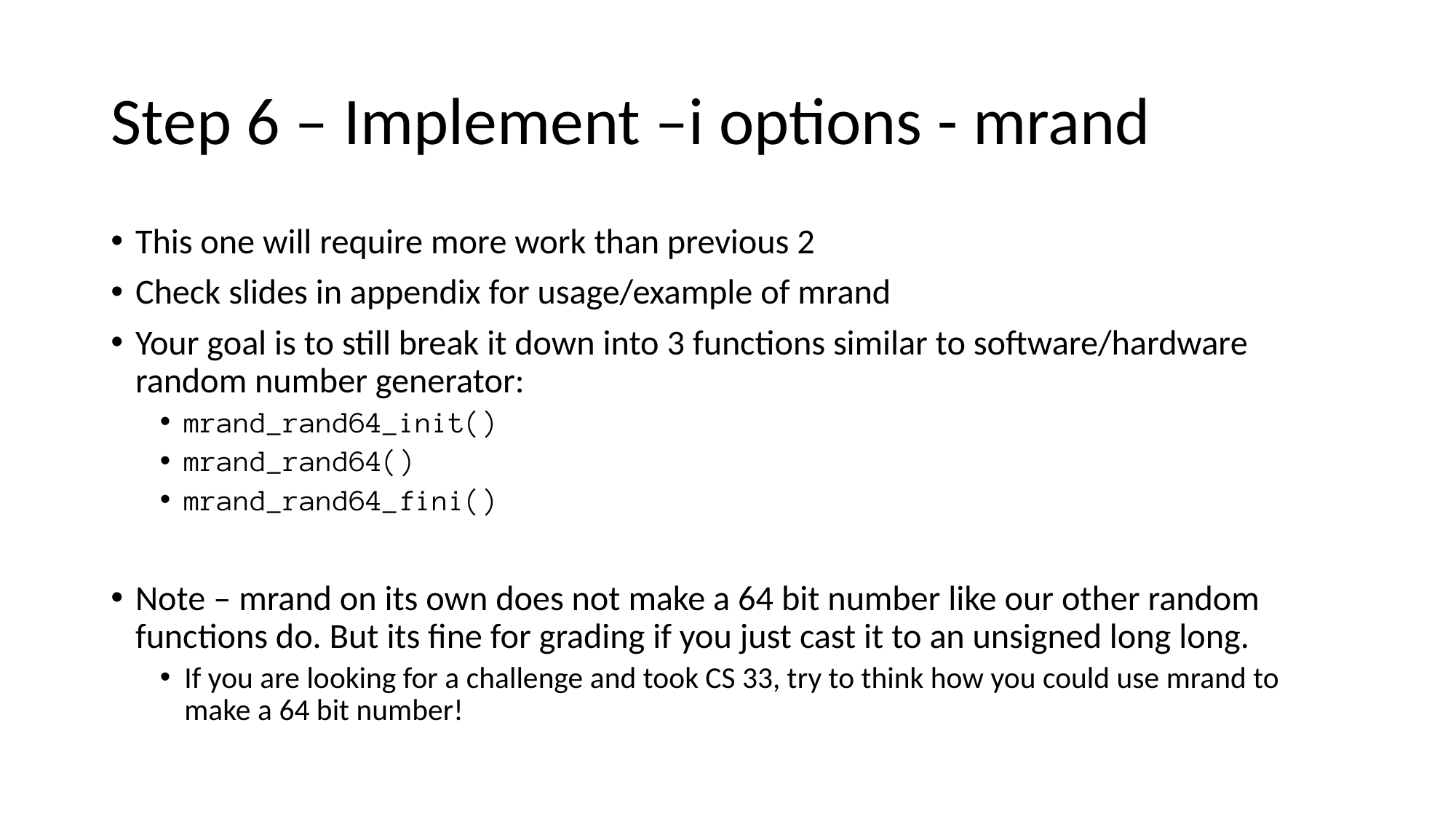

# Step 6 – Implement –i options - mrand
This one will require more work than previous 2
Check slides in appendix for usage/example of mrand
Your goal is to still break it down into 3 functions similar to software/hardware random number generator:
mrand_rand64_init()
mrand_rand64()
mrand_rand64_fini()

Note – mrand on its own does not make a 64 bit number like our other random functions do. But its fine for grading if you just cast it to an unsigned long long.
If you are looking for a challenge and took CS 33, try to think how you could use mrand to make a 64 bit number!